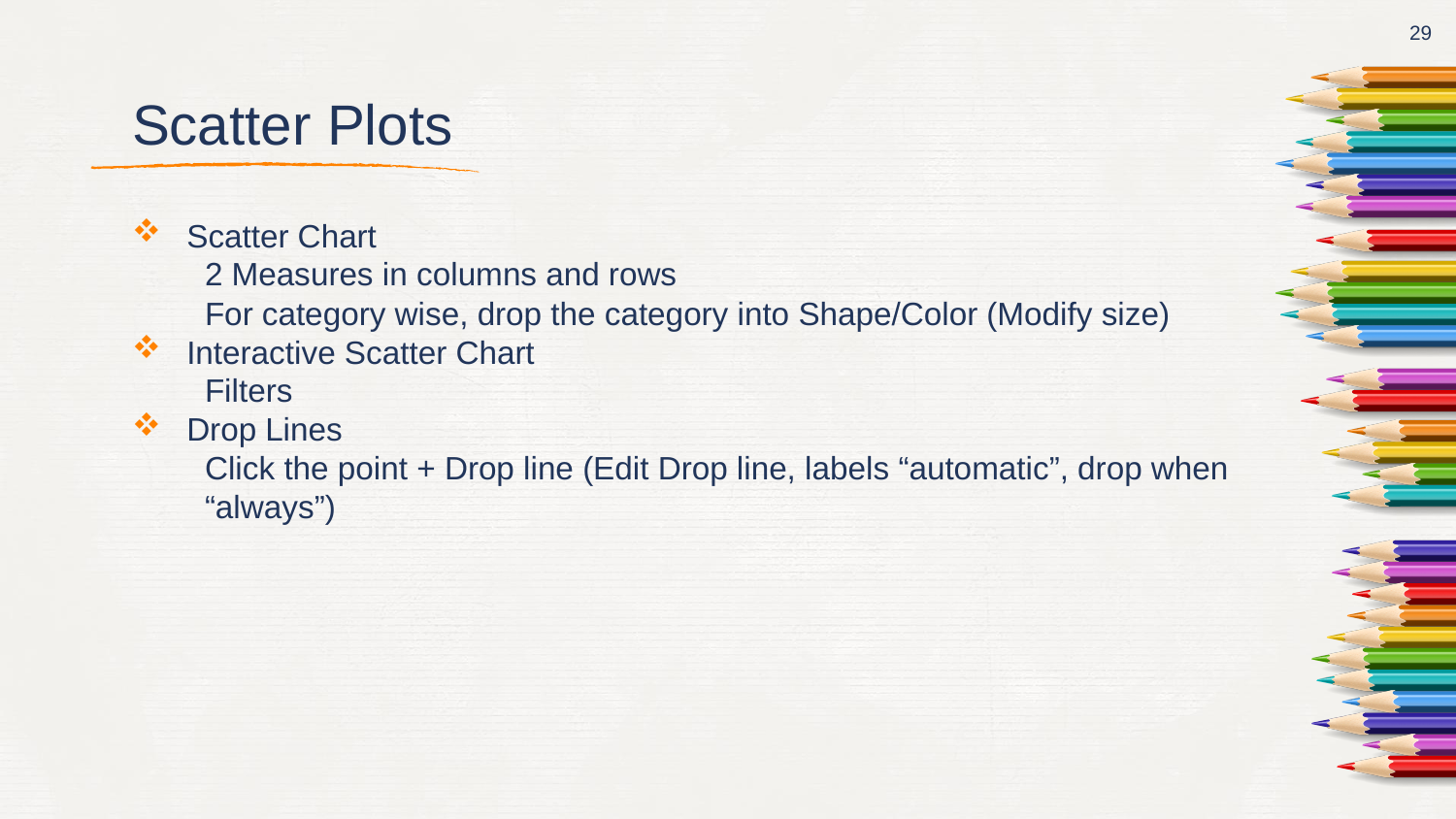

29
# Scatter Plots
Scatter Chart
2 Measures in columns and rows
For category wise, drop the category into Shape/Color (Modify size)
Interactive Scatter Chart
Filters
Drop Lines
Click the point + Drop line (Edit Drop line, labels “automatic”, drop when “always”)